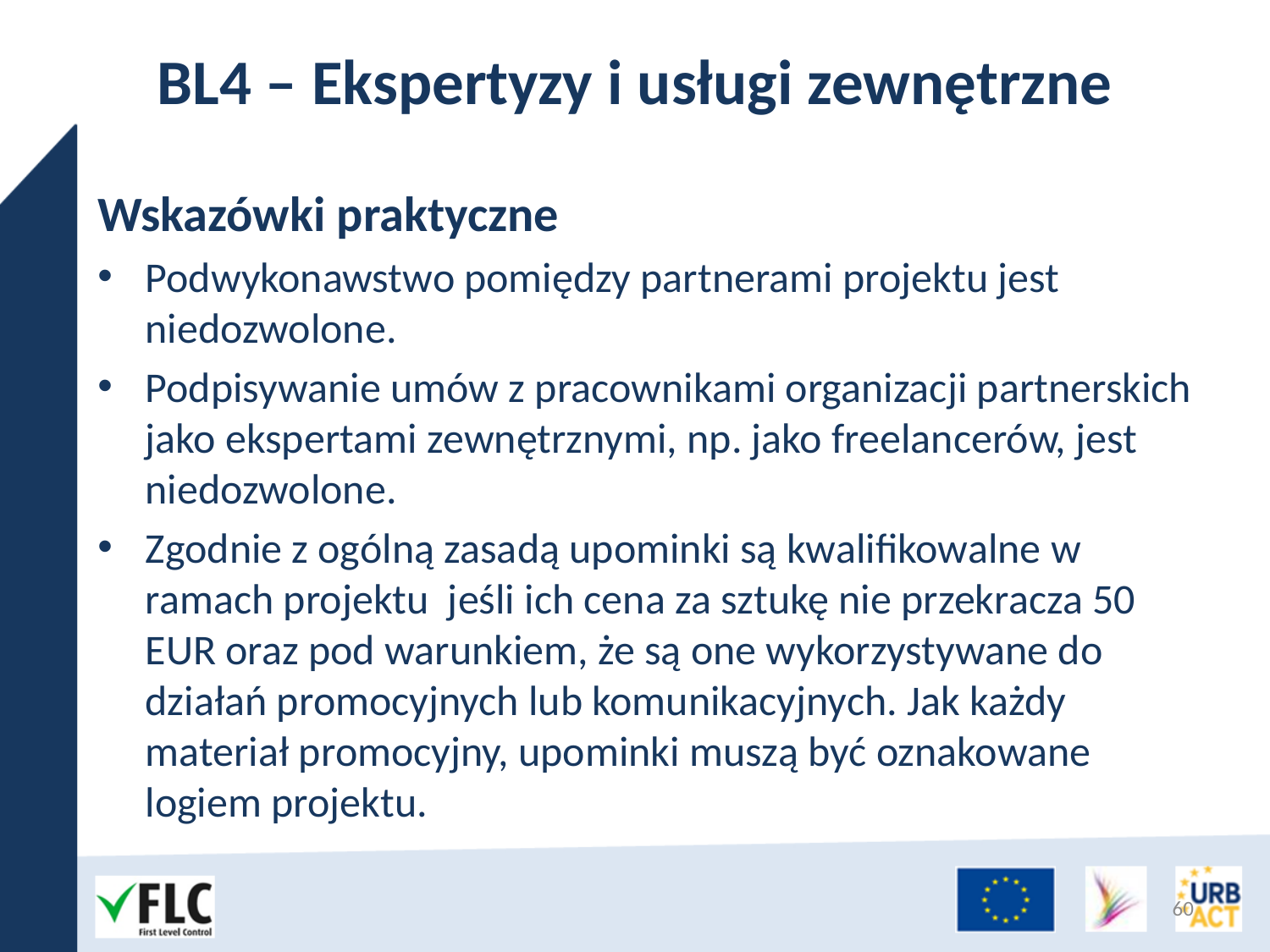

# BL4 – Ekspertyzy i usługi zewnętrzne
Wskazówki praktyczne
Podwykonawstwo pomiędzy partnerami projektu jest niedozwolone.
Podpisywanie umów z pracownikami organizacji partnerskich jako ekspertami zewnętrznymi, np. jako freelancerów, jest niedozwolone.
Zgodnie z ogólną zasadą upominki są kwalifikowalne w ramach projektu  jeśli ich cena za sztukę nie przekracza 50 EUR oraz pod warunkiem, że są one wykorzystywane do działań promocyjnych lub komunikacyjnych. Jak każdy materiał promocyjny, upominki muszą być oznakowane logiem projektu.

60